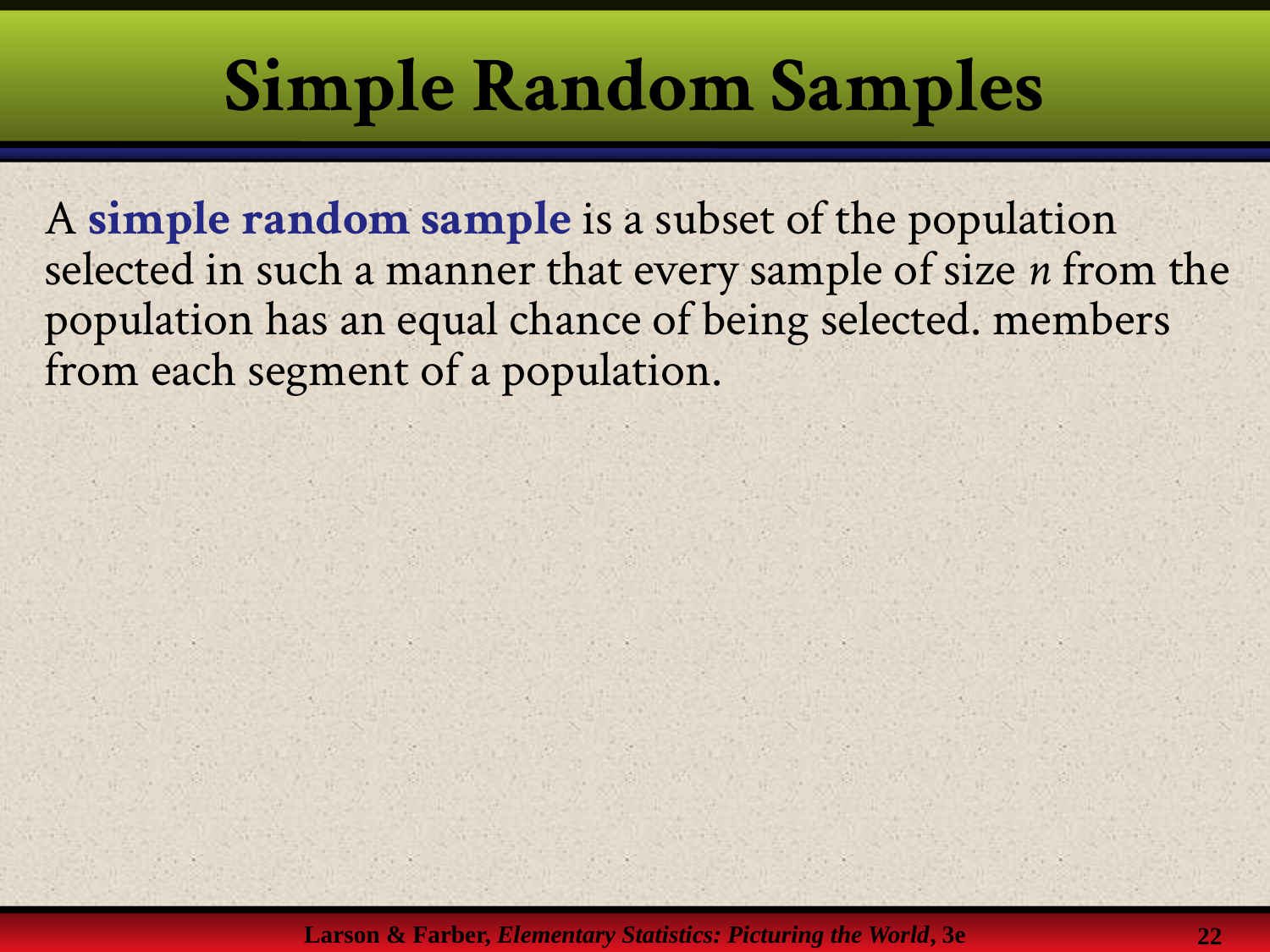

# Simple Random Samples
A simple random sample is a subset of the population selected in such a manner that every sample of size n from the population has an equal chance of being selected. members from each segment of a population.